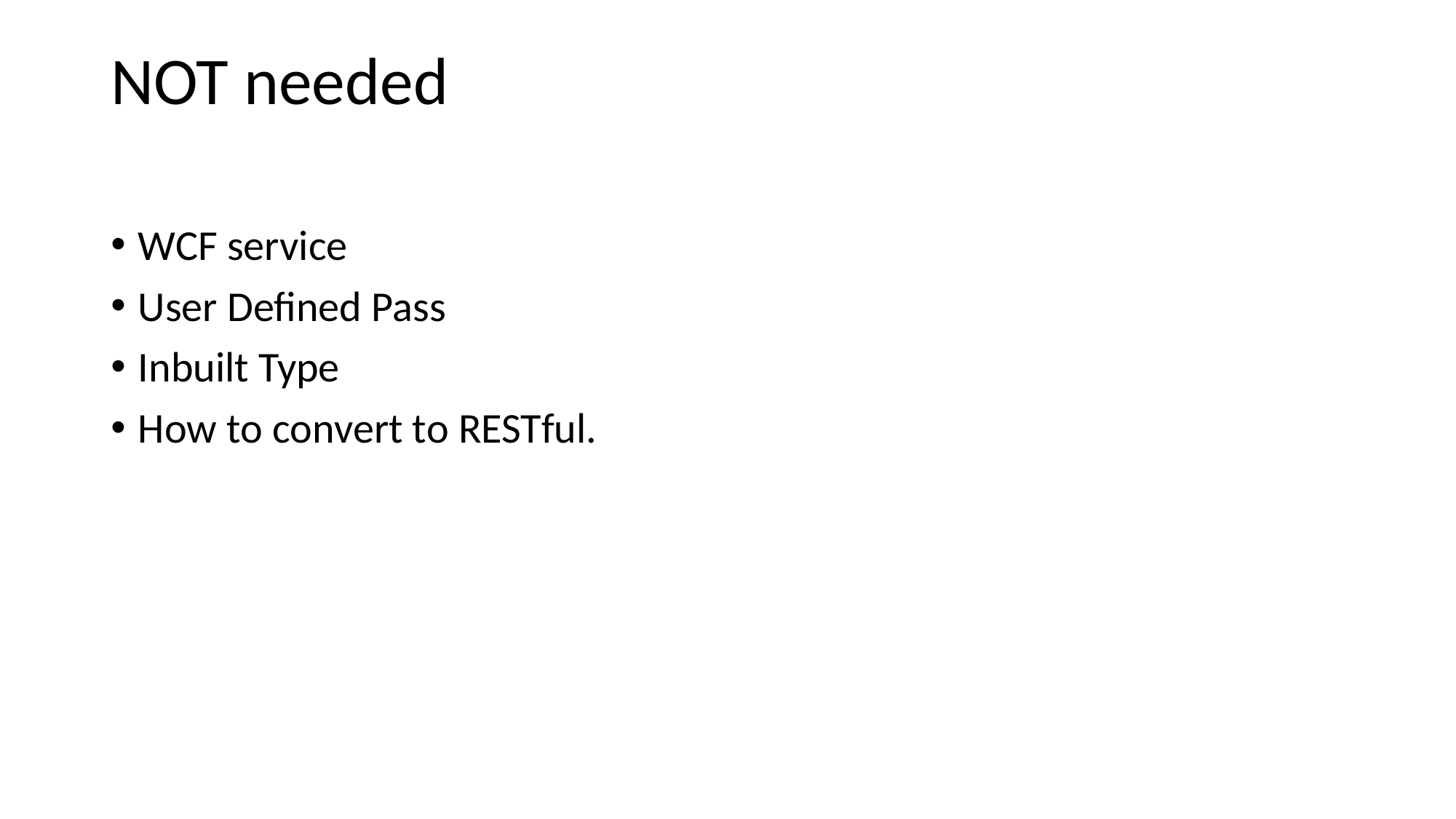

# NOT needed
WCF service
User Defined Pass
Inbuilt Type
How to convert to RESTful.